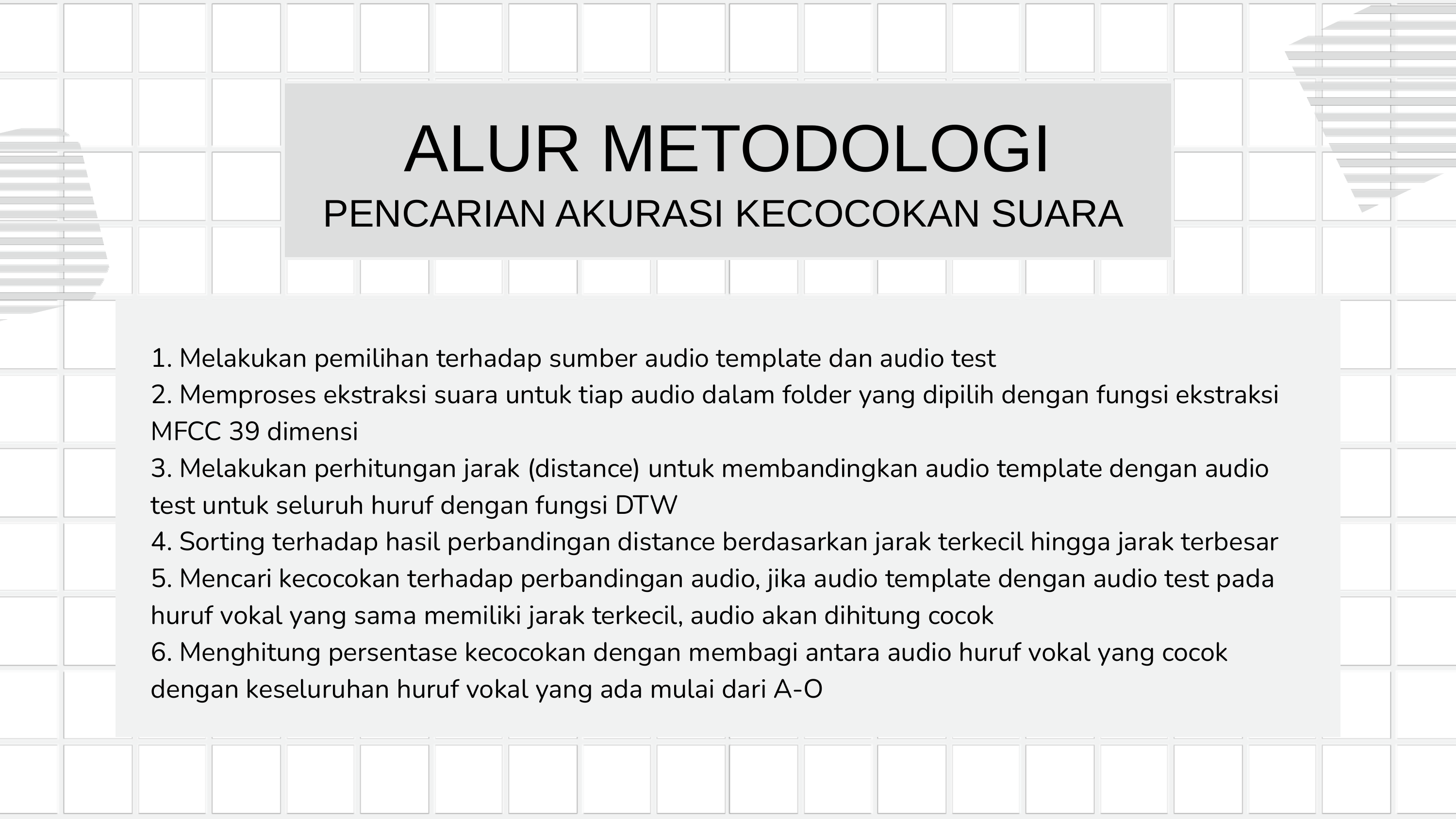

ALUR METODOLOGI

PENCARIAN AKURASI KECOCOKAN SUARA

1. Melakukan pemilihan terhadap sumber audio template dan audio test
2. Memproses ekstraksi suara untuk tiap audio dalam folder yang dipilih dengan fungsi ekstraksi MFCC 39 dimensi
3. Melakukan perhitungan jarak (distance) untuk membandingkan audio template dengan audio test untuk seluruh huruf dengan fungsi DTW
4. Sorting terhadap hasil perbandingan distance berdasarkan jarak terkecil hingga jarak terbesar
5. Mencari kecocokan terhadap perbandingan audio, jika audio template dengan audio test pada huruf vokal yang sama memiliki jarak terkecil, audio akan dihitung cocok
6. Menghitung persentase kecocokan dengan membagi antara audio huruf vokal yang cocok dengan keseluruhan huruf vokal yang ada mulai dari A-O